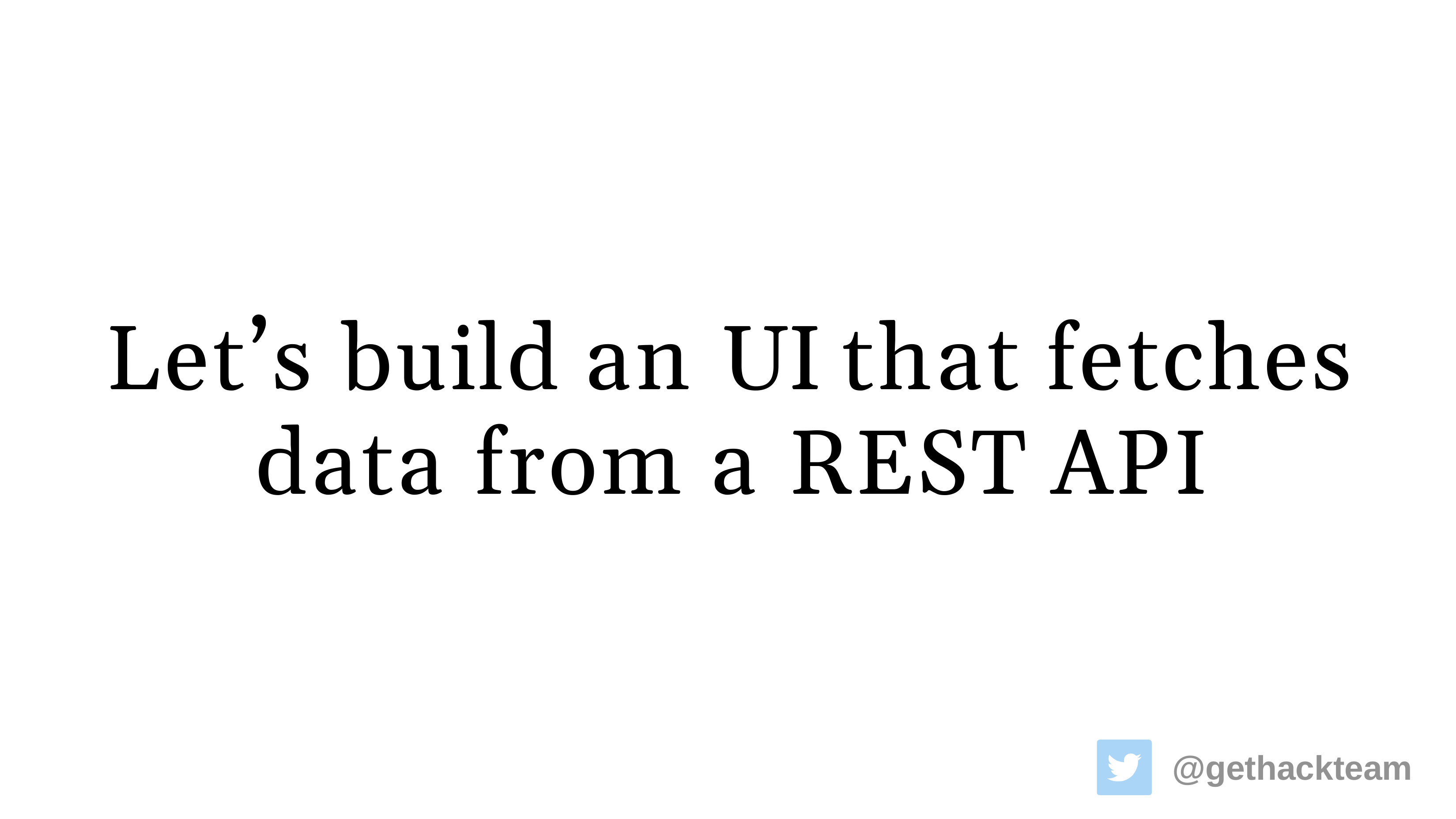

# Let’s build an UI that fetches  data from a REST API

@gethackteam